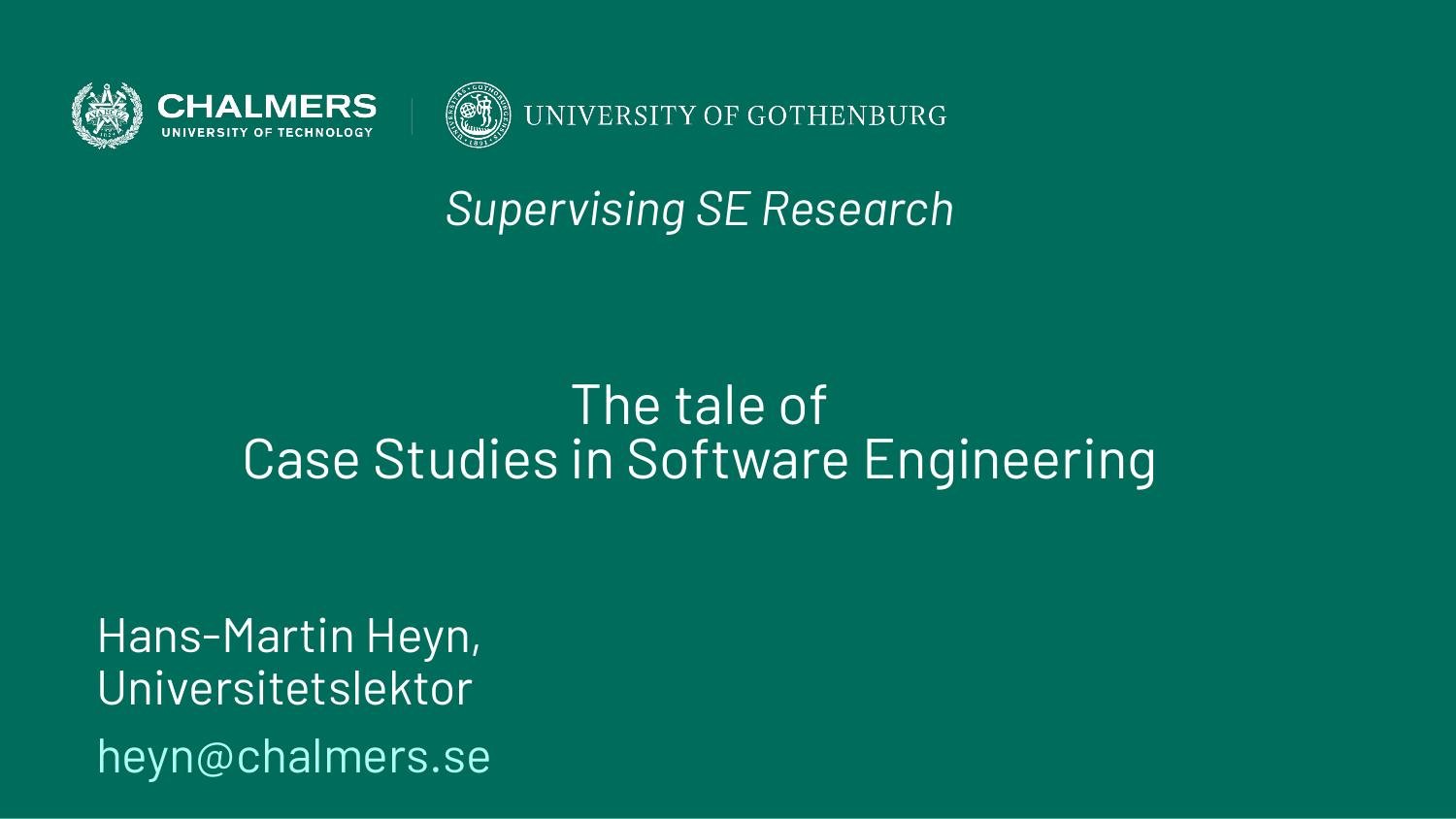

Supervising SE Research

The tale of
Case Studies in Software Engineering
Hans-Martin Heyn, Universitetslektor
heyn@chalmers.se